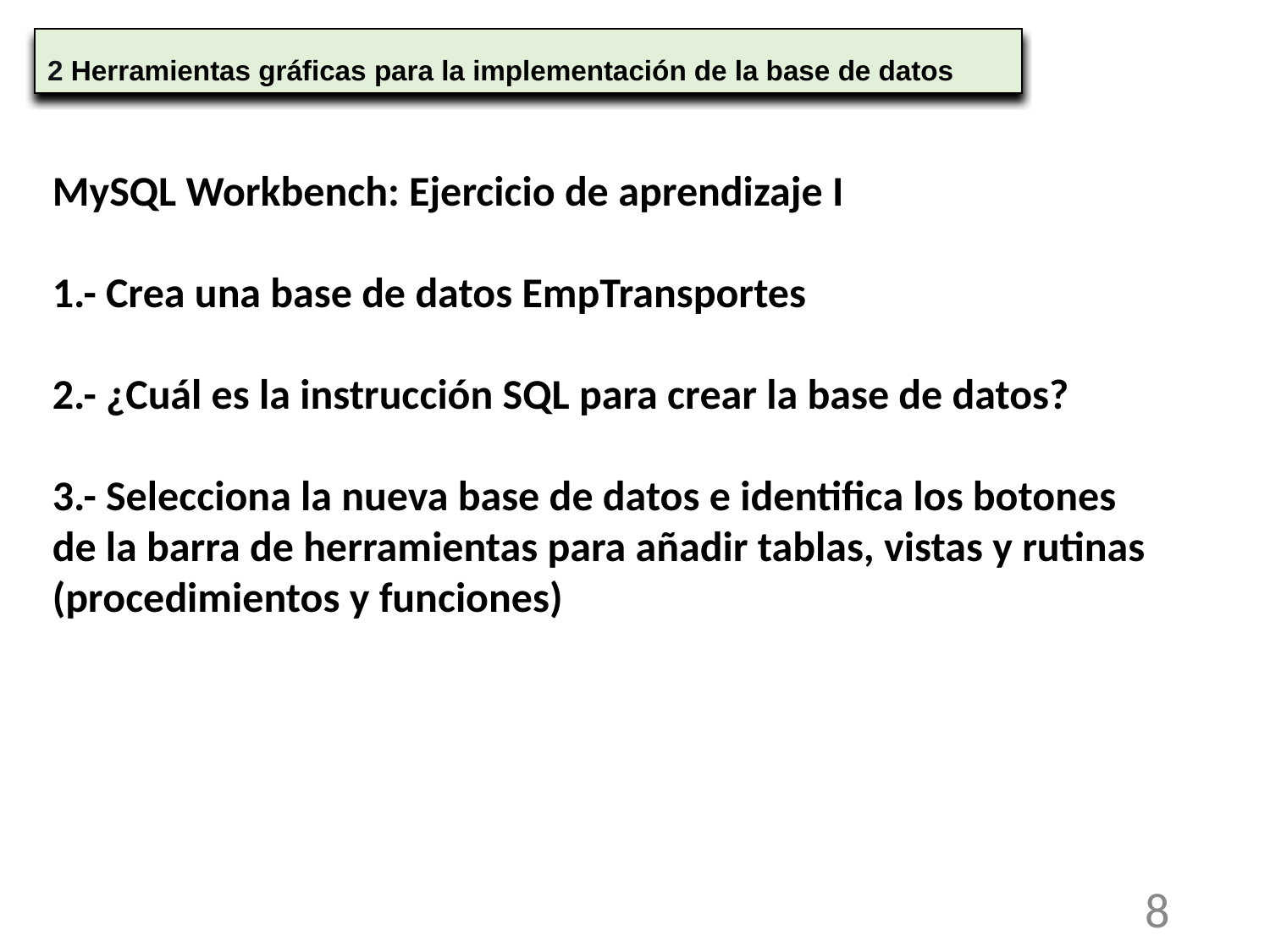

2 Herramientas gráficas para la implementación de la base de datos

MySQL Workbench: Ejercicio de aprendizaje I

1.- Crea una base de datos EmpTransportes

2.- ¿Cuál es la instrucción SQL para crear la base de datos?

3.- Selecciona la nueva base de datos e identifica los botones de la barra de herramientas para añadir tablas, vistas y rutinas (procedimientos y funciones)

8